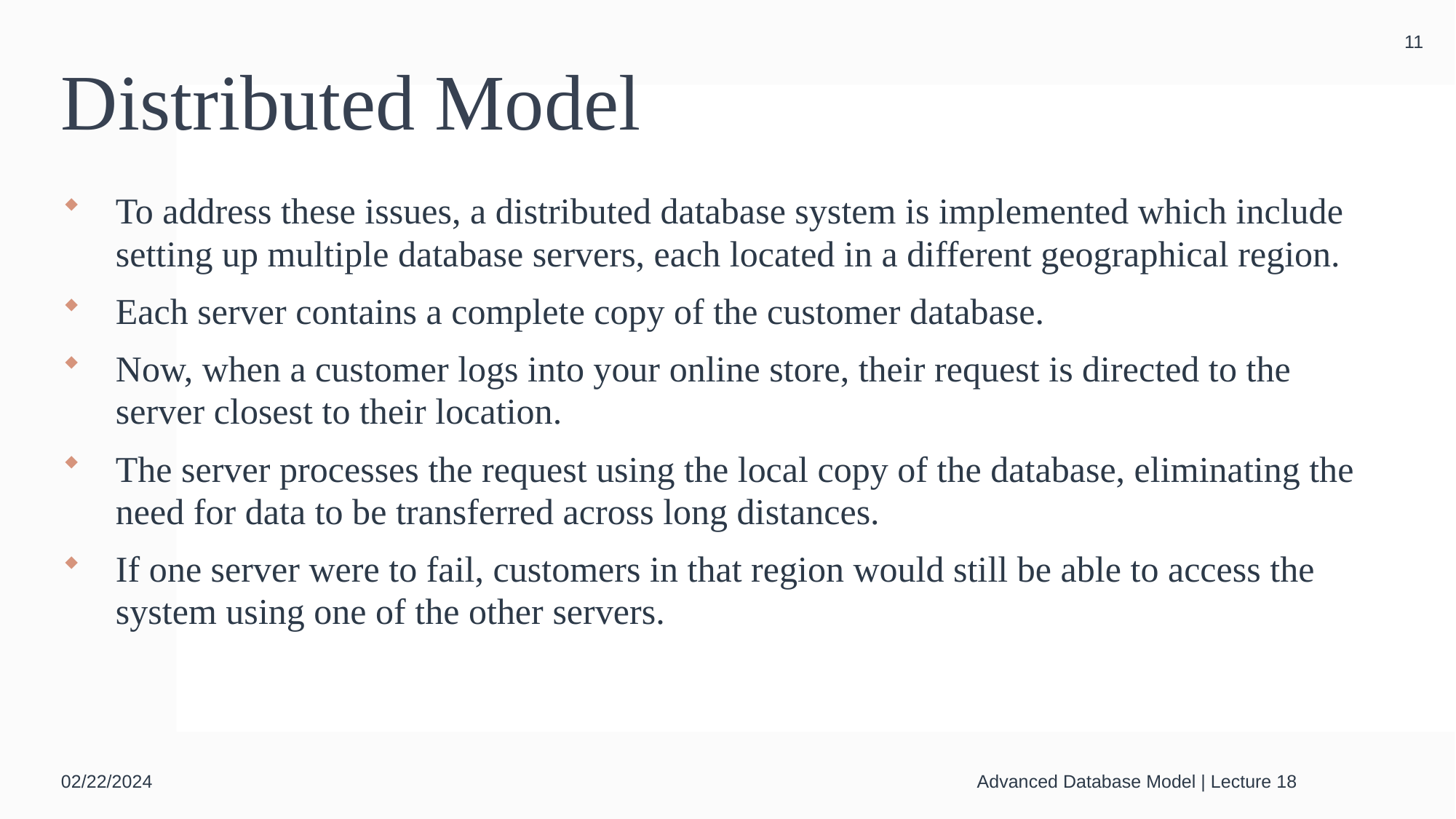

11
# Distributed Model
To address these issues, a distributed database system is implemented which include setting up multiple database servers, each located in a different geographical region.
Each server contains a complete copy of the customer database.
Now, when a customer logs into your online store, their request is directed to the server closest to their location.
The server processes the request using the local copy of the database, eliminating the need for data to be transferred across long distances.
If one server were to fail, customers in that region would still be able to access the system using one of the other servers.
02/22/2024
Advanced Database Model | Lecture 18